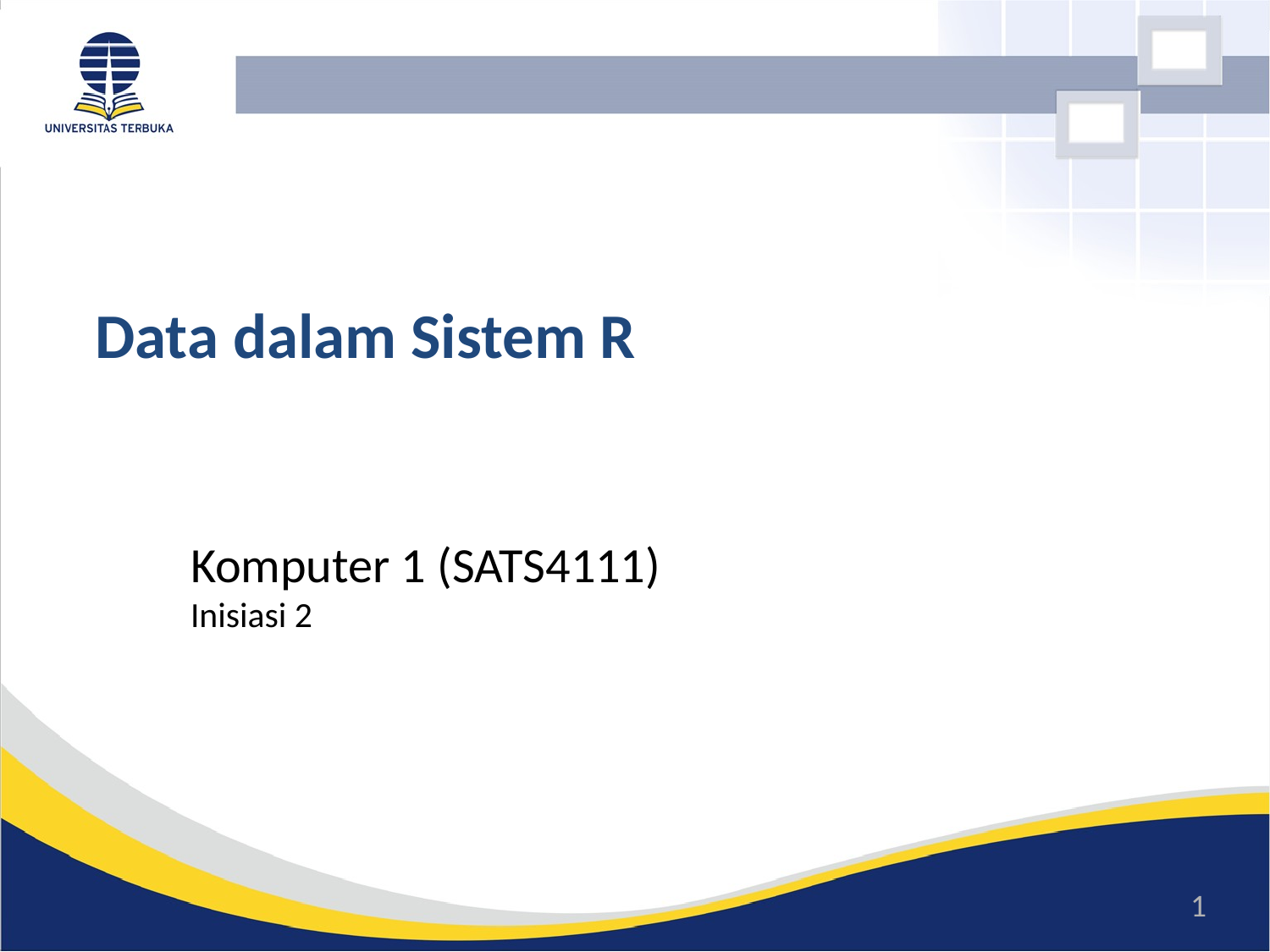

# Data dalam Sistem R
Komputer 1 (SATS4111)
Inisiasi 2
1